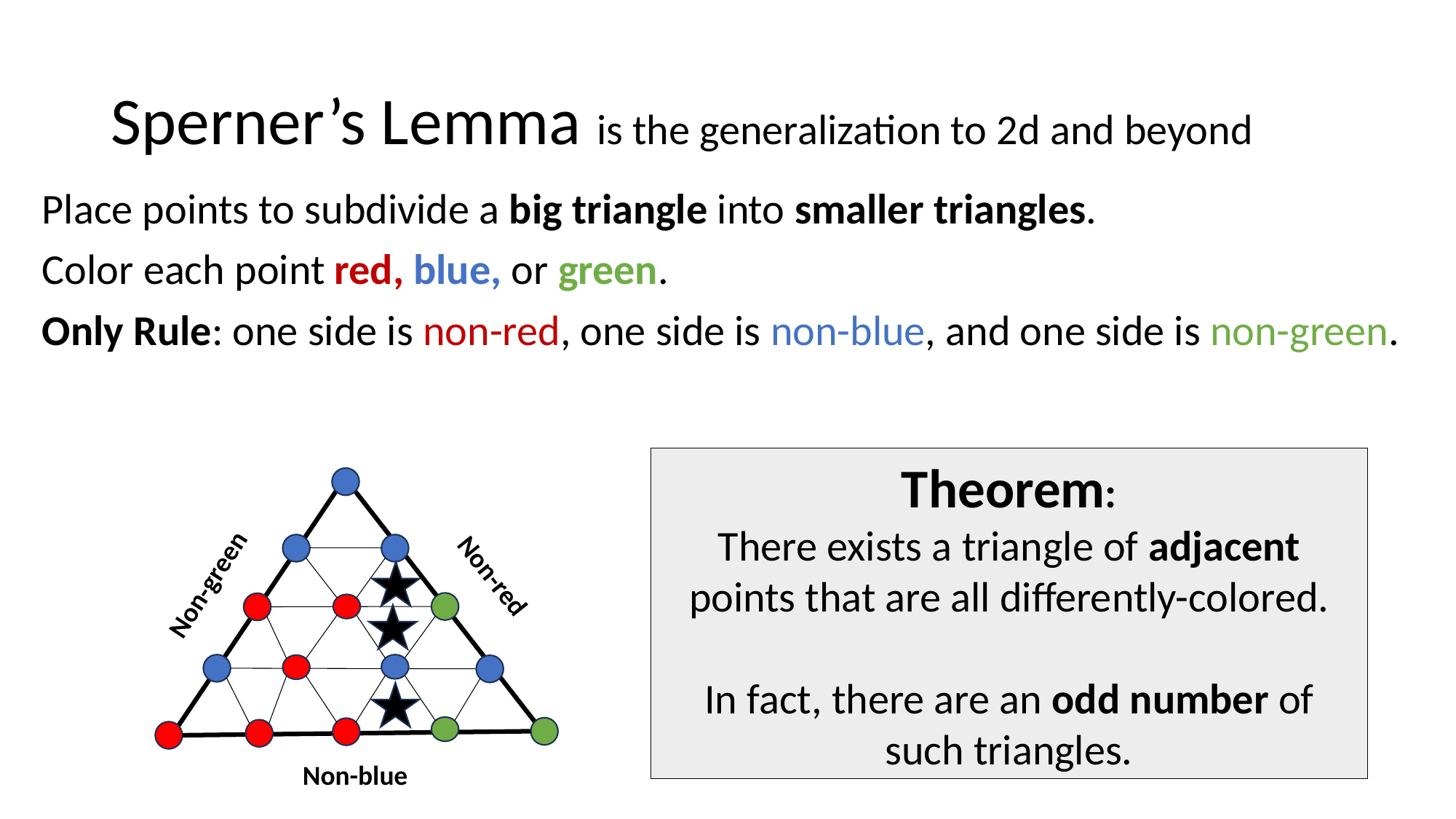

# Sperner’s Lemma is the generalization to 2d and beyond
Place points to subdivide a big triangle into smaller triangles.
Color each point red, blue, or green.
Only Rule: one side is non-red, one side is non-blue, and one side is non-green.
Theorem:
There exists a triangle of adjacent points that are all differently-colored.

In fact, there are an odd number of such triangles.

Non-red

Non-green

Non-blue